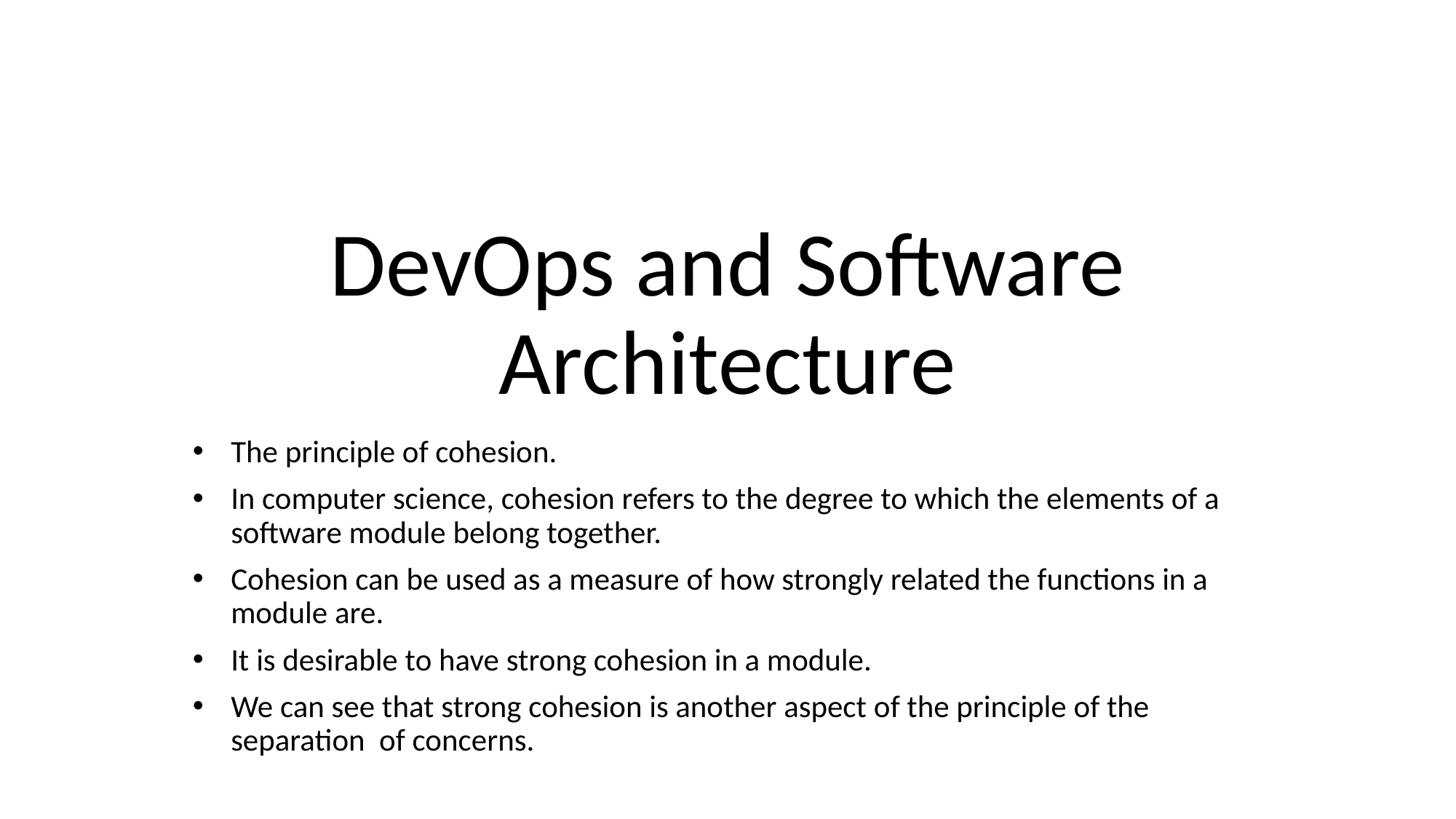

# DevOps and Software Architecture
The principle of cohesion.
In computer science, cohesion refers to the degree to which the elements of a software module belong together.
Cohesion can be used as a measure of how strongly related the functions in a  module are.
It is desirable to have strong cohesion in a module.
We can see that strong cohesion is another aspect of the principle of the separation  of concerns.